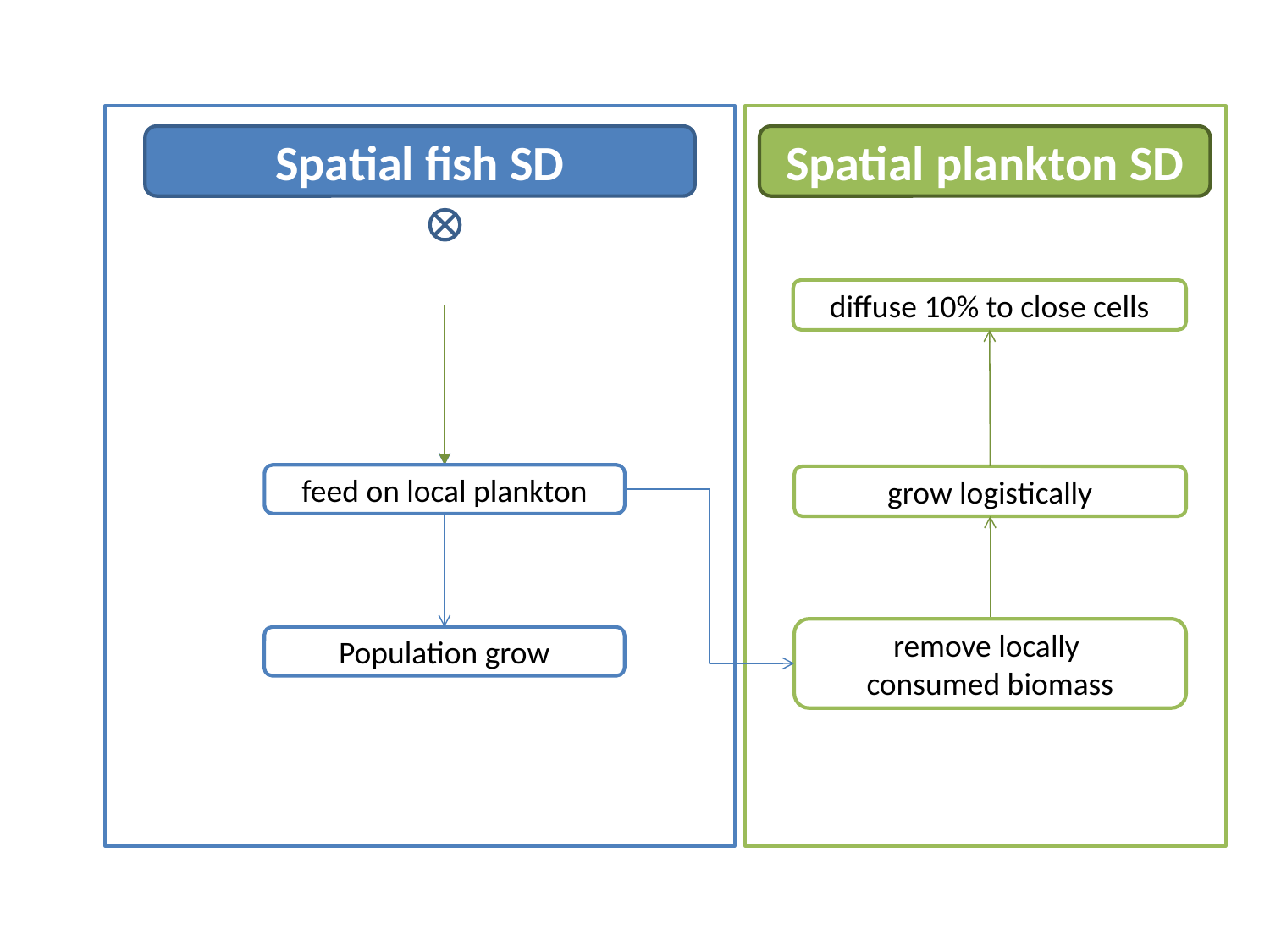

Spatial fish SD
Spatial plankton SD

diffuse 10% to close cells
feed on local plankton
grow logistically
remove locally
consumed biomass
Population grow